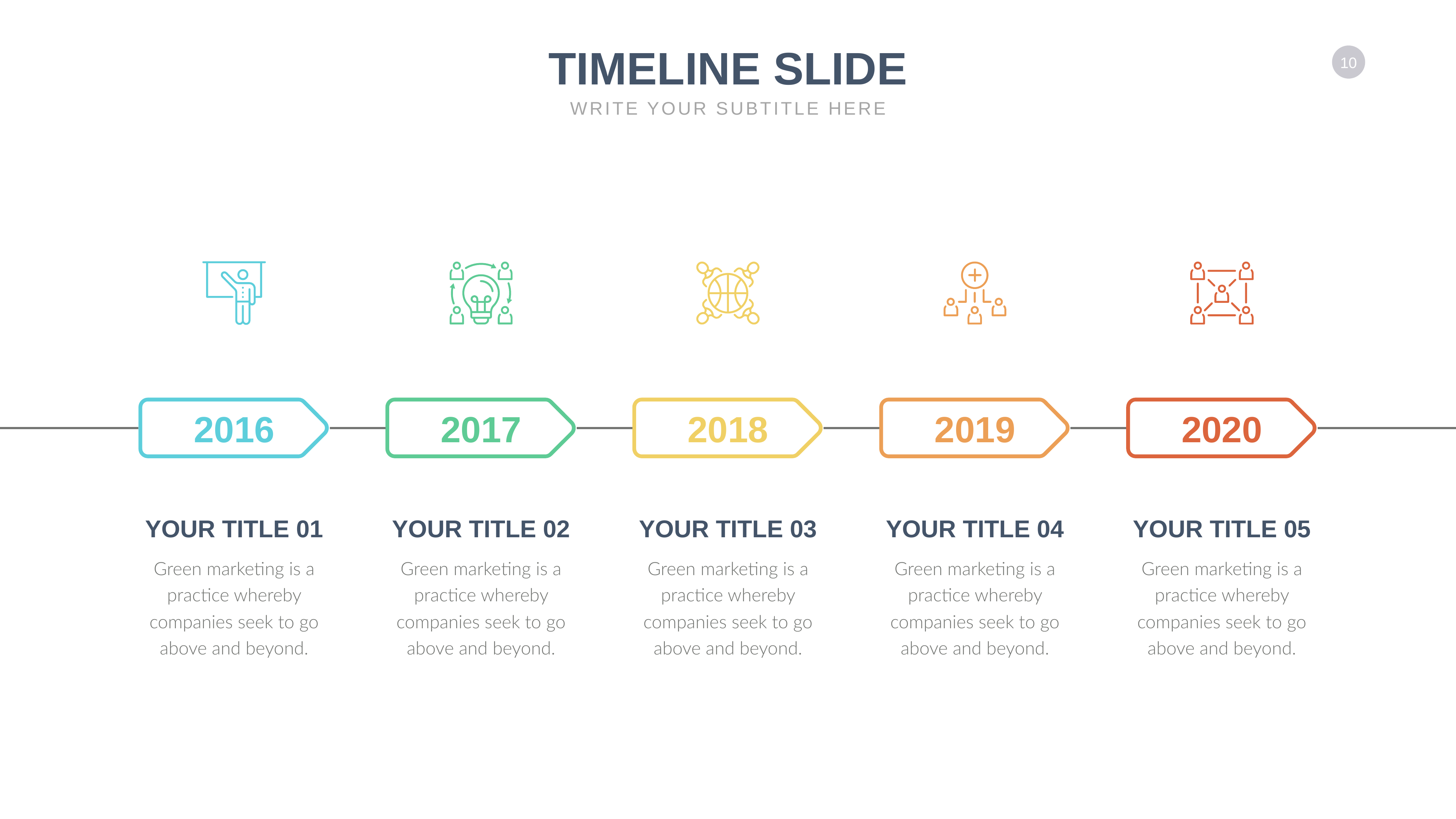

TIMELINE SLIDE
WRITE YOUR SUBTITLE HERE

2016
2017
2018
2019
2020
YOUR TITLE 01
YOUR TITLE 02
YOUR TITLE 03
YOUR TITLE 04
YOUR TITLE 05
Green marketing is a practice whereby companies seek to go above and beyond.
Green marketing is a practice whereby companies seek to go above and beyond.
Green marketing is a practice whereby companies seek to go above and beyond.
Green marketing is a practice whereby companies seek to go above and beyond.
Green marketing is a practice whereby companies seek to go above and beyond.